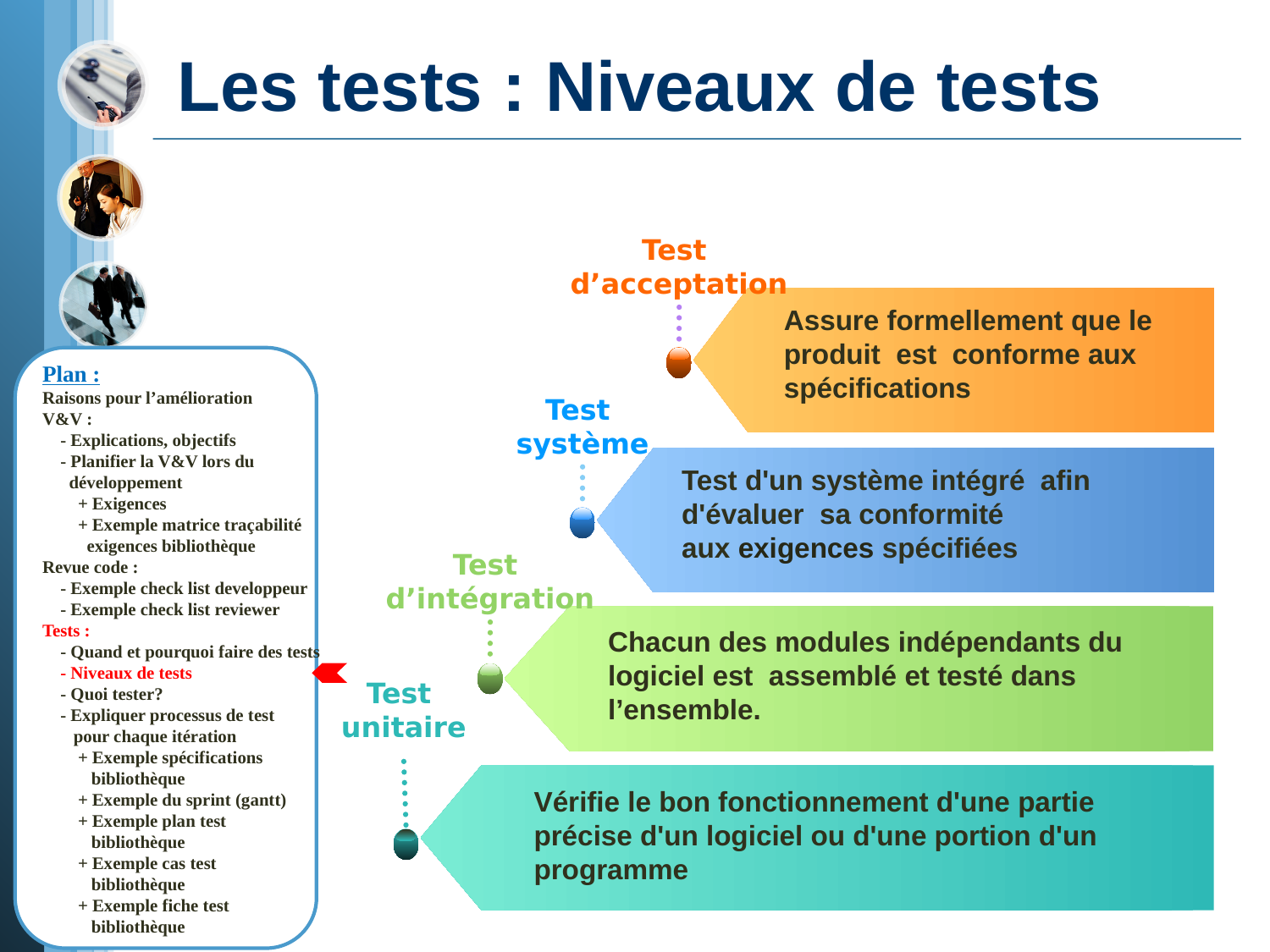

# Les tests : Niveaux de tests
Test
d’acceptation

Assure formellement que le produit  est  conforme aux spécifications

Test
système

Test d'un système intégré  afin d'évaluer  sa conformité aux exigences spécifiées

Test
d’intégration

Chacun des modules indépendants du logiciel est  assemblé et testé dans l’ensemble.

Test
unitaire

Vérifie le bon fonctionnement d'une partie précise d'un logiciel ou d'une portion d'un programme

Plan :
Raisons pour l’amélioration
V&V :
    - Explications, objectifs
    - Planifier la V&V lors du
      développement
        + Exigences
        + Exemple matrice traçabilité
          exigences bibliothèque
Revue code :
    - Exemple check list developpeur
    - Exemple check list reviewer
Tests :
    - Quand et pourquoi faire des tests
    - Niveaux de tests
    - Quoi tester?
    - Expliquer processus de test
       pour chaque itération
        + Exemple spécifications
           bibliothèque
        + Exemple du sprint (gantt)
        + Exemple plan test
           bibliothèque
        + Exemple cas test
           bibliothèque
        + Exemple fiche test
           bibliothèque